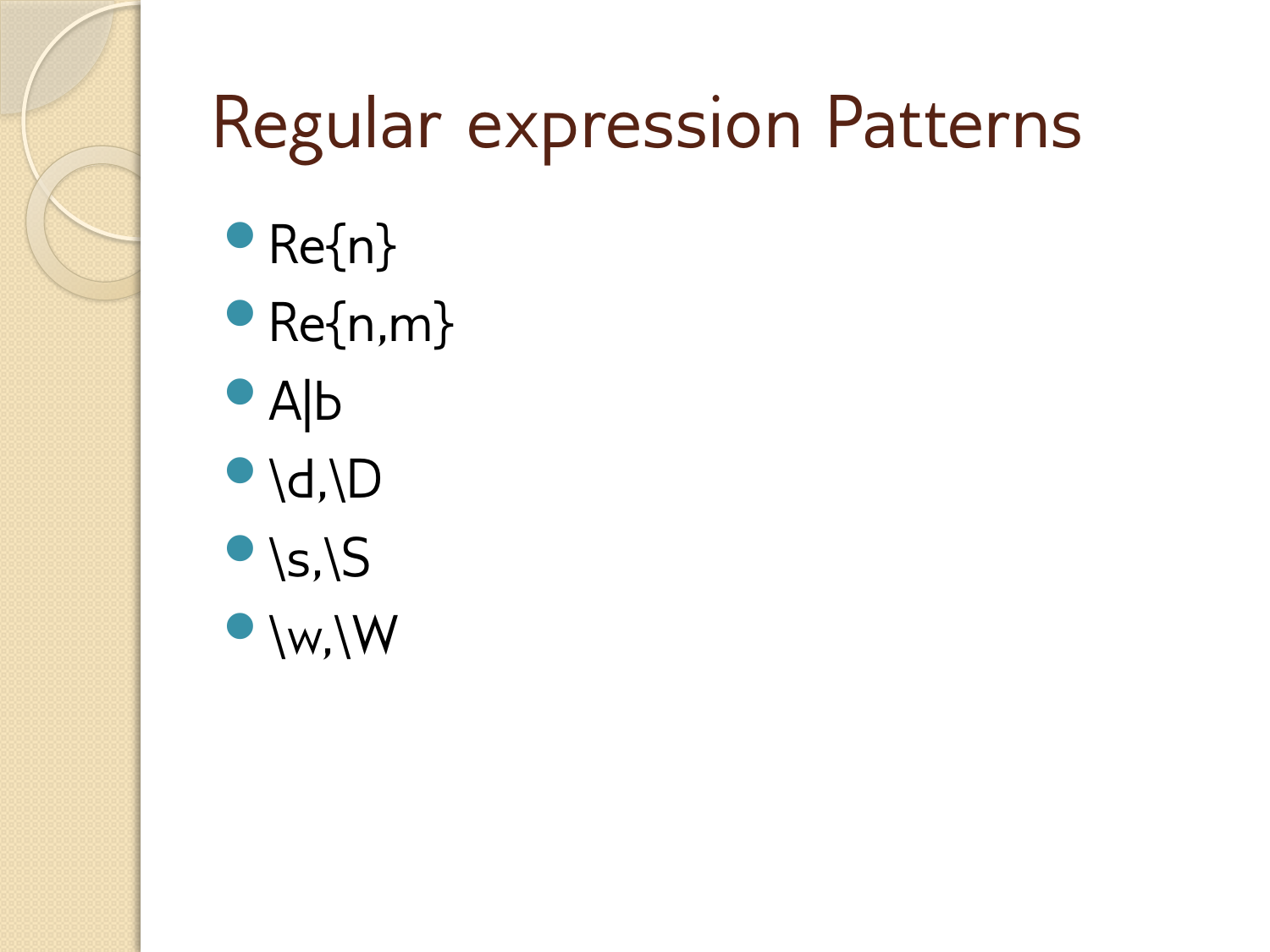

# Regular expression Patterns
Re{n}
Re{n,m}
A|b
\d,\D
\s,\S
\w,\W